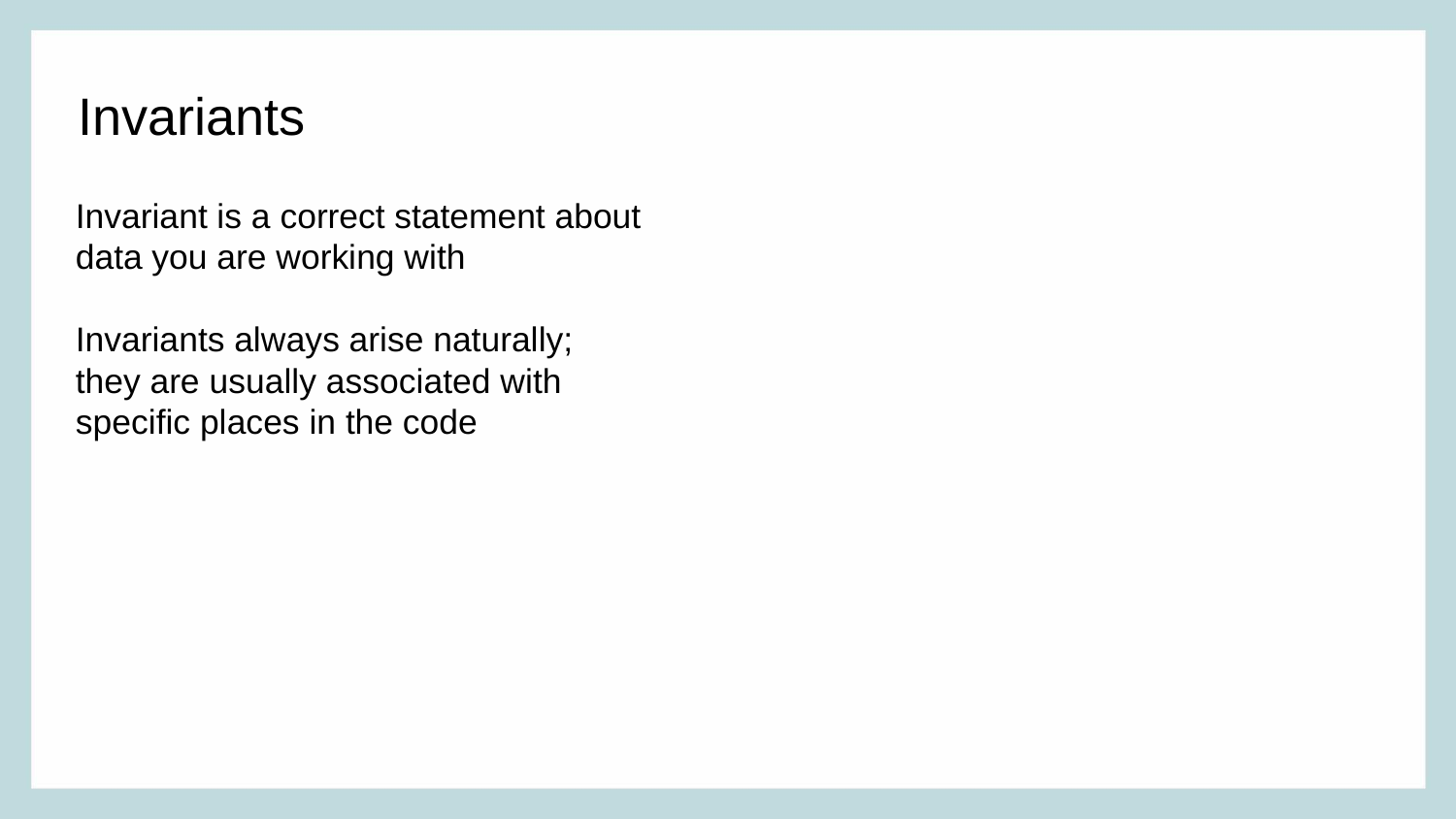

Invariants
Invariant is a correct statement about data you are working with

Invariants always arise naturally;
they are usually associated with specific places in the code